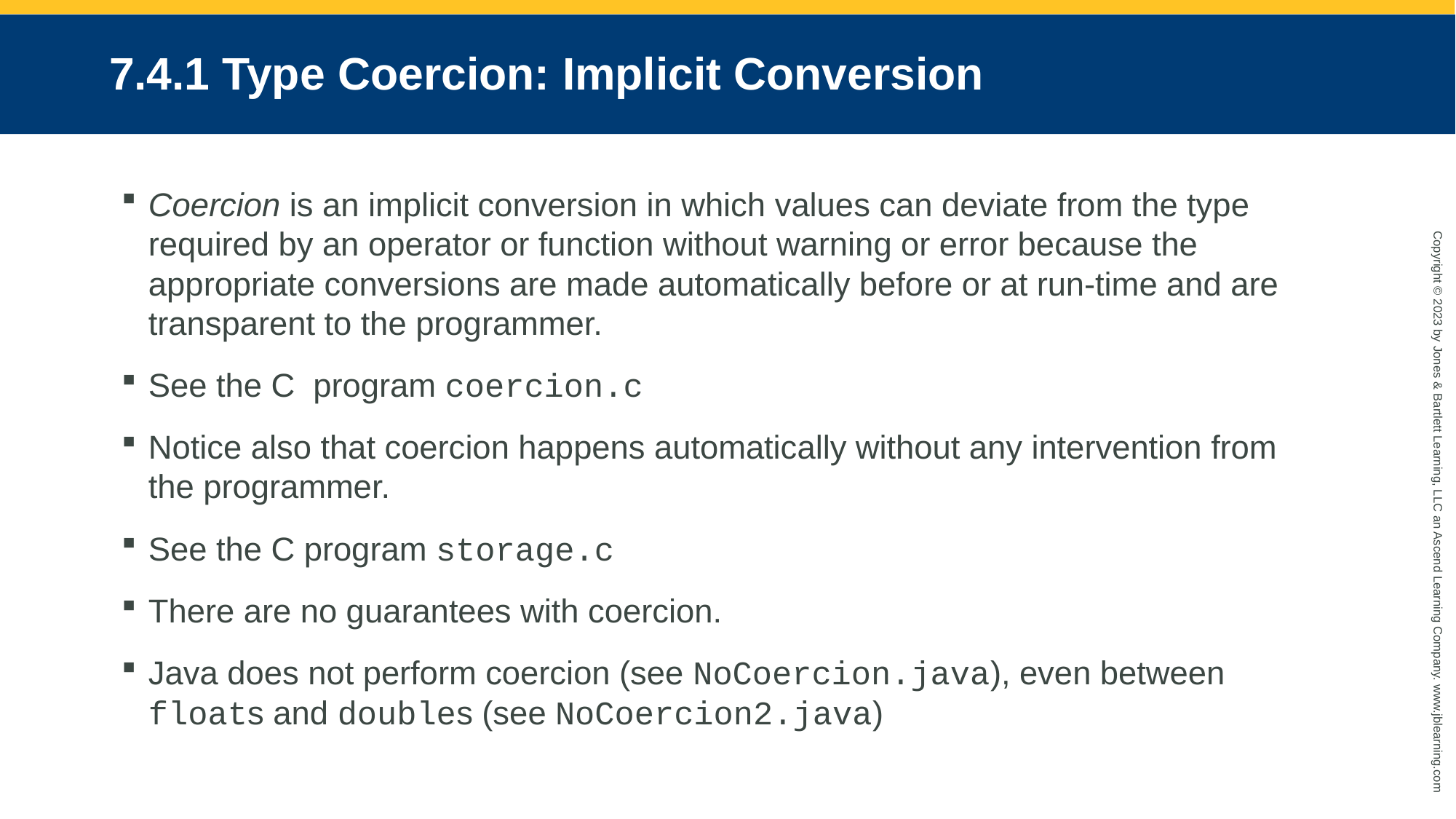

# 7.4.1 Type Coercion: Implicit Conversion
Coercion is an implicit conversion in which values can deviate from the type required by an operator or function without warning or error because the appropriate conversions are made automatically before or at run-time and are transparent to the programmer.
See the C  program coercion.c
Notice also that coercion happens automatically without any intervention from the programmer.
See the C program storage.c
There are no guarantees with coercion.
Java does not perform coercion (see NoCoercion.java), even between floats and doubles (see NoCoercion2.java)